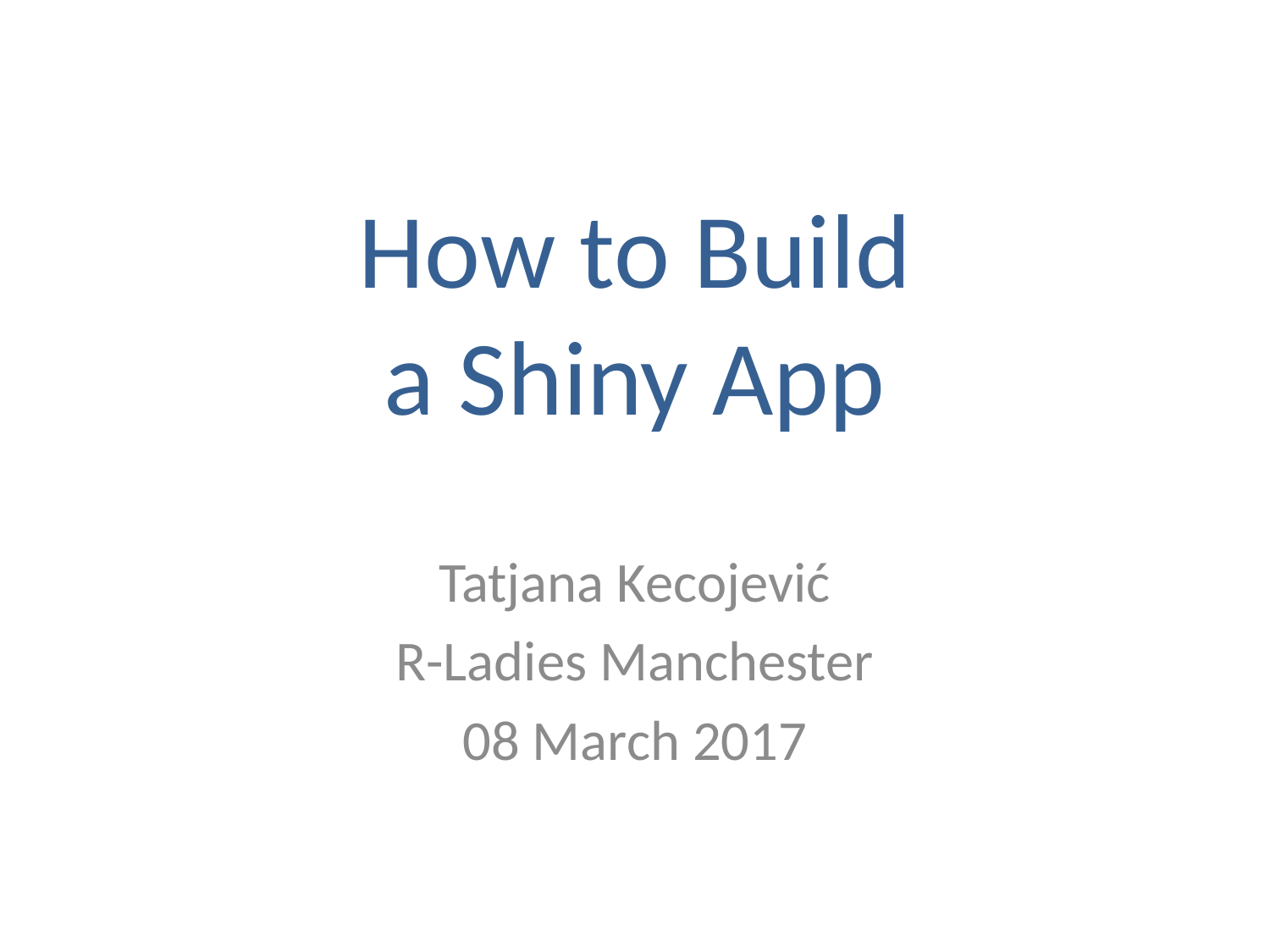

# How to Build a Shiny App
Tatjana Kecojević
R-Ladies Manchester
08 March 2017